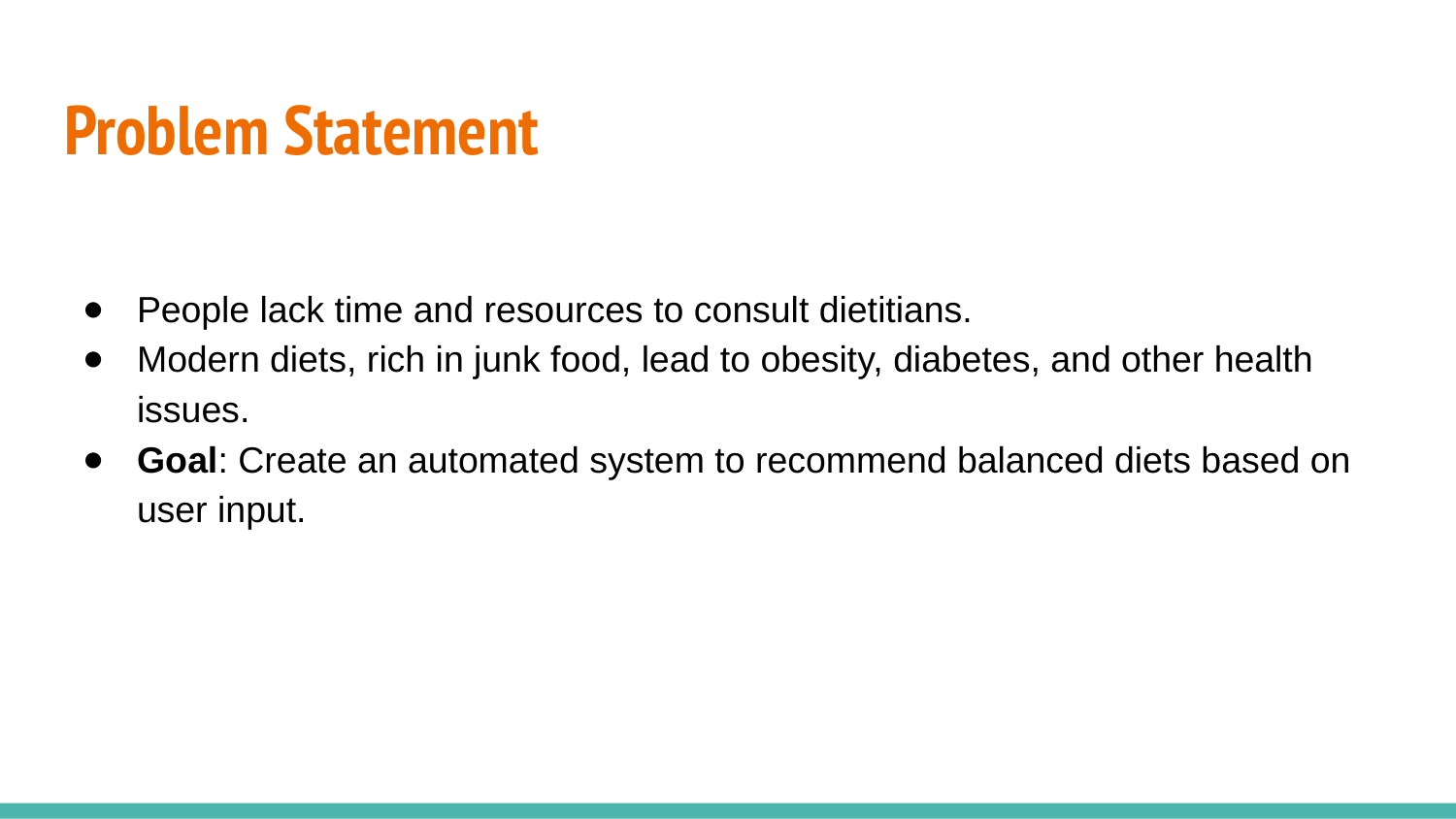

# Problem Statement
People lack time and resources to consult dietitians.
Modern diets, rich in junk food, lead to obesity, diabetes, and other health issues.
Goal: Create an automated system to recommend balanced diets based on user input.